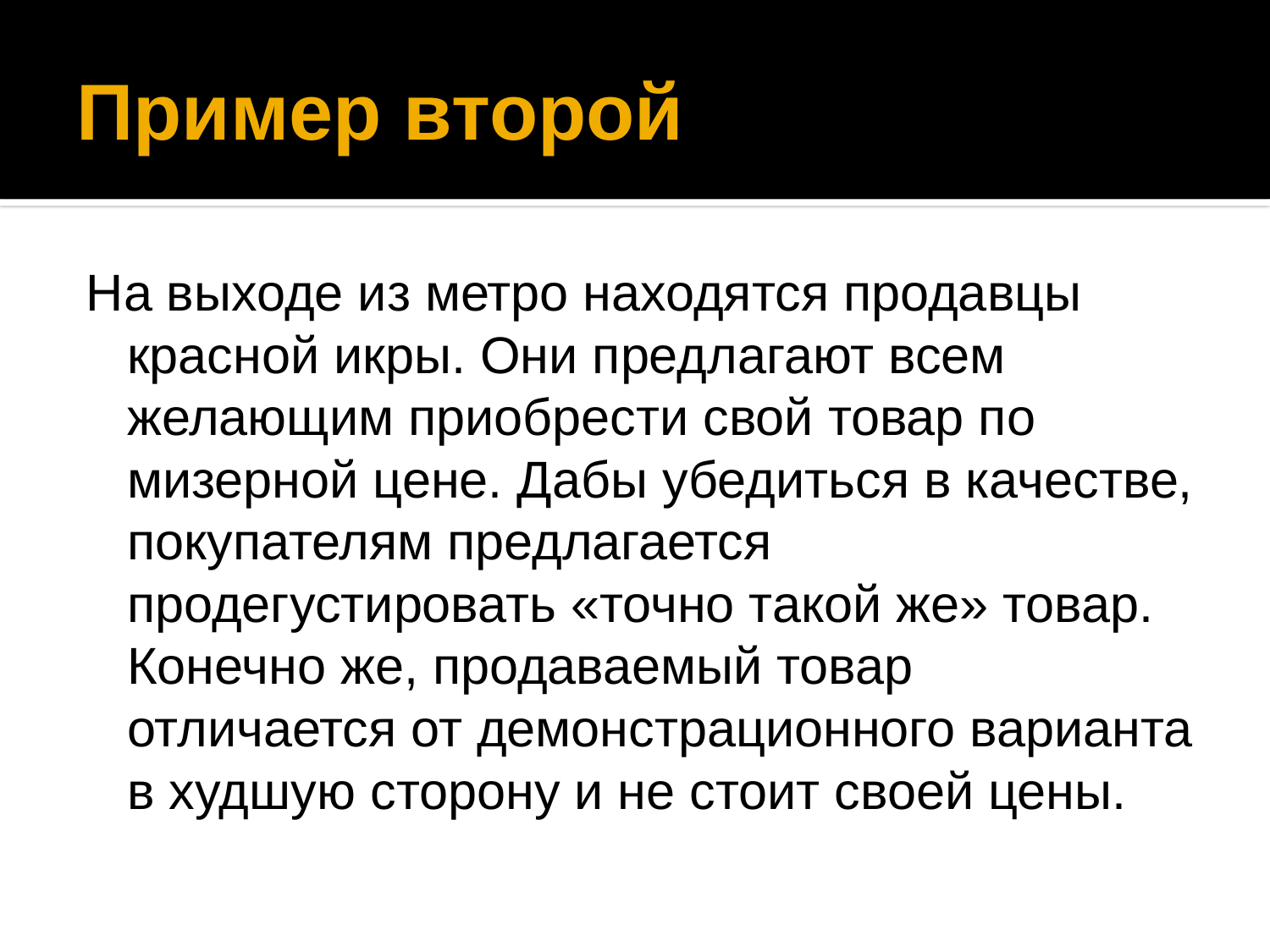

# Пример второй
На выходе из метро находятся продавцы красной икры. Они предлагают всем желающим приобрести свой товар по мизерной цене. Дабы убедиться в качестве, покупателям предлагается продегустировать «точно такой же» товар. Конечно же, продаваемый товар отличается от демонстрационного варианта в худшую сторону и не стоит своей цены.